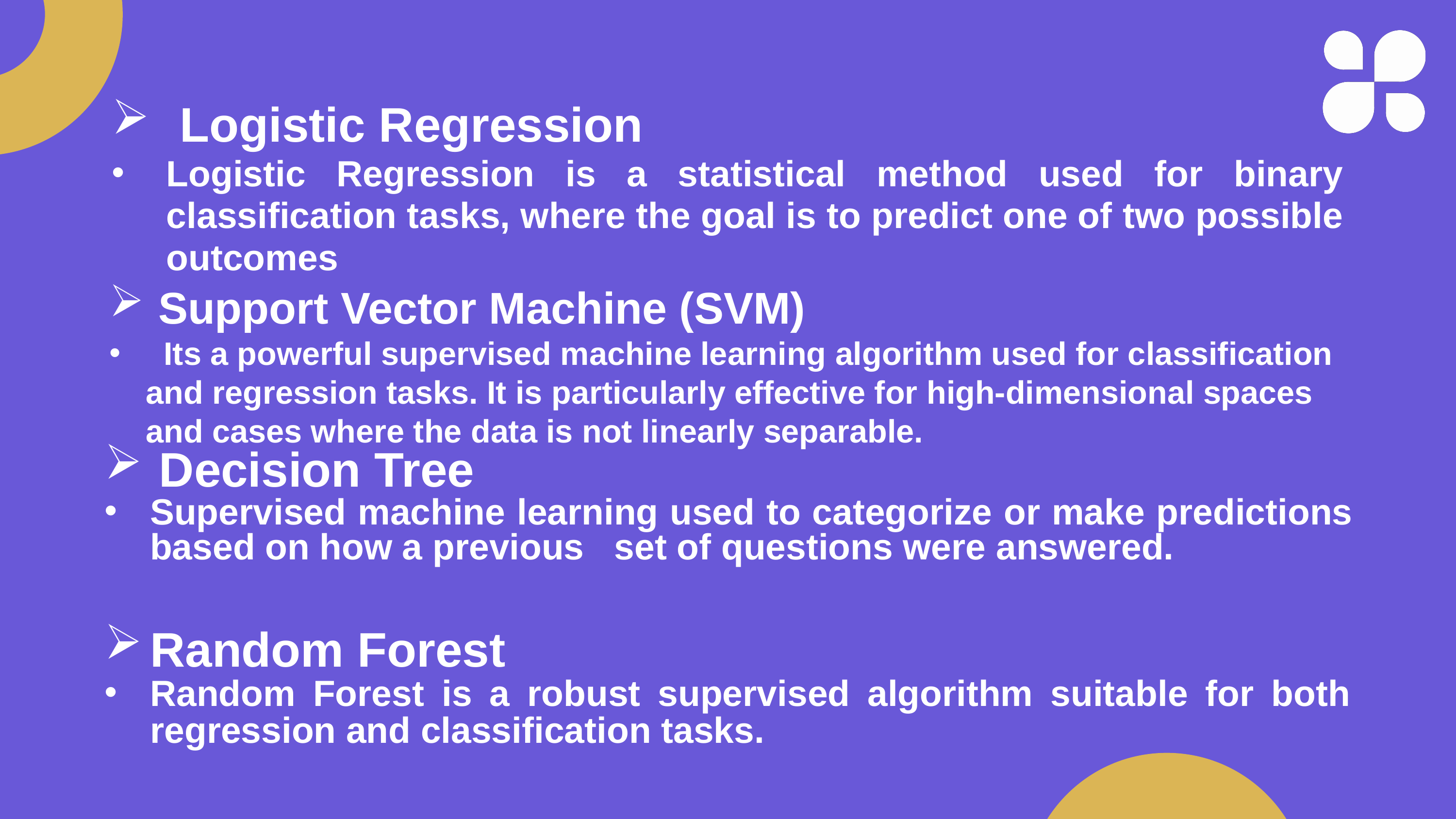

Logistic Regression
Logistic Regression is a statistical method used for binary classification tasks, where the goal is to predict one of two possible outcomes
 Support Vector Machine (SVM)
  Its a powerful supervised machine learning algorithm used for classification and regression tasks. It is particularly effective for high-dimensional spaces and cases where the data is not linearly separable.
Decision Tree
Supervised machine learning used to categorize or make predictions based on how a previous   set of questions were answered.
Random Forest
Random Forest is a robust supervised algorithm suitable for both regression and classification tasks.